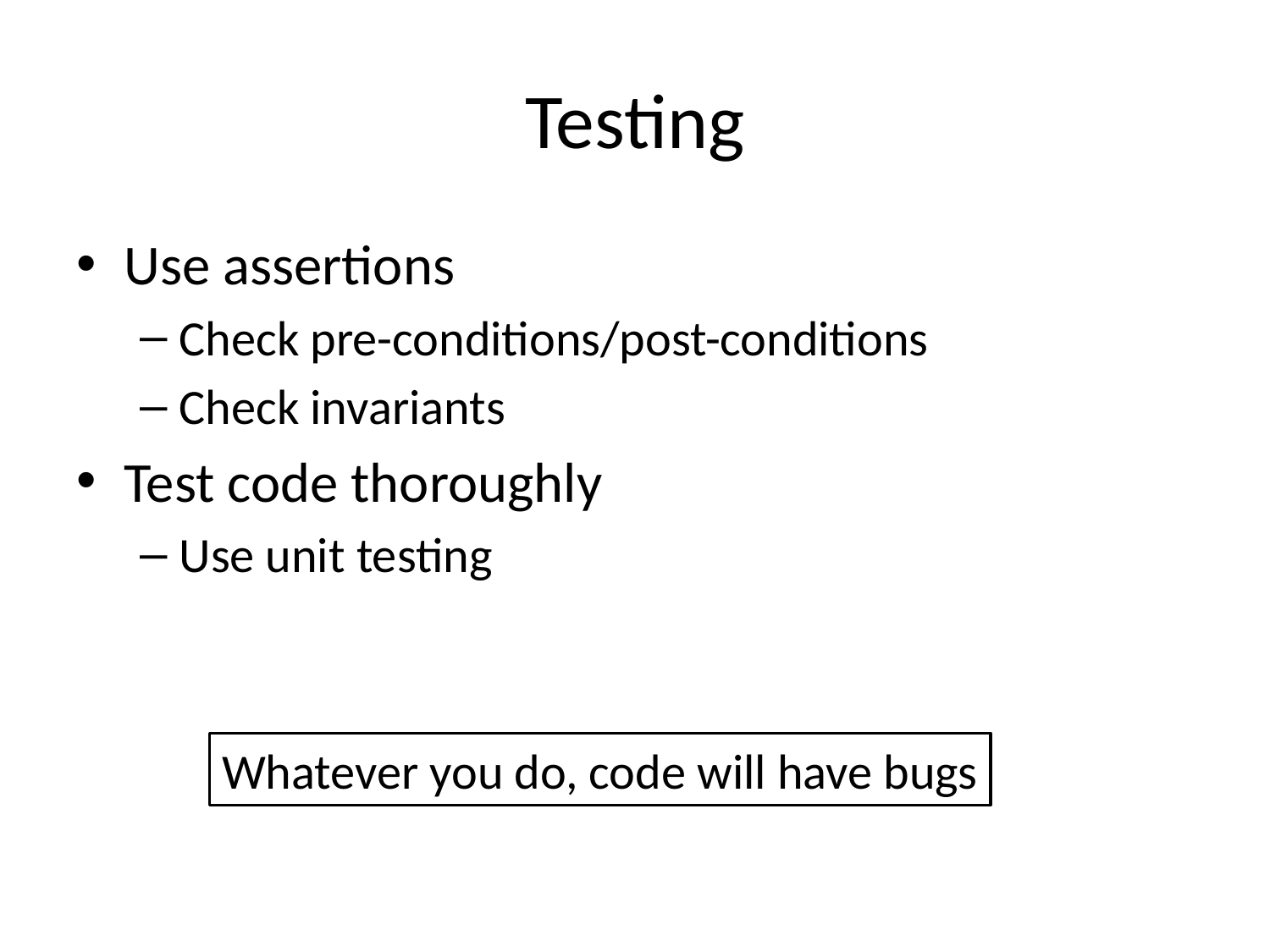

# Testing
Use assertions
Check pre-conditions/post-conditions
Check invariants
Test code thoroughly
Use unit testing
Whatever you do, code will have bugs